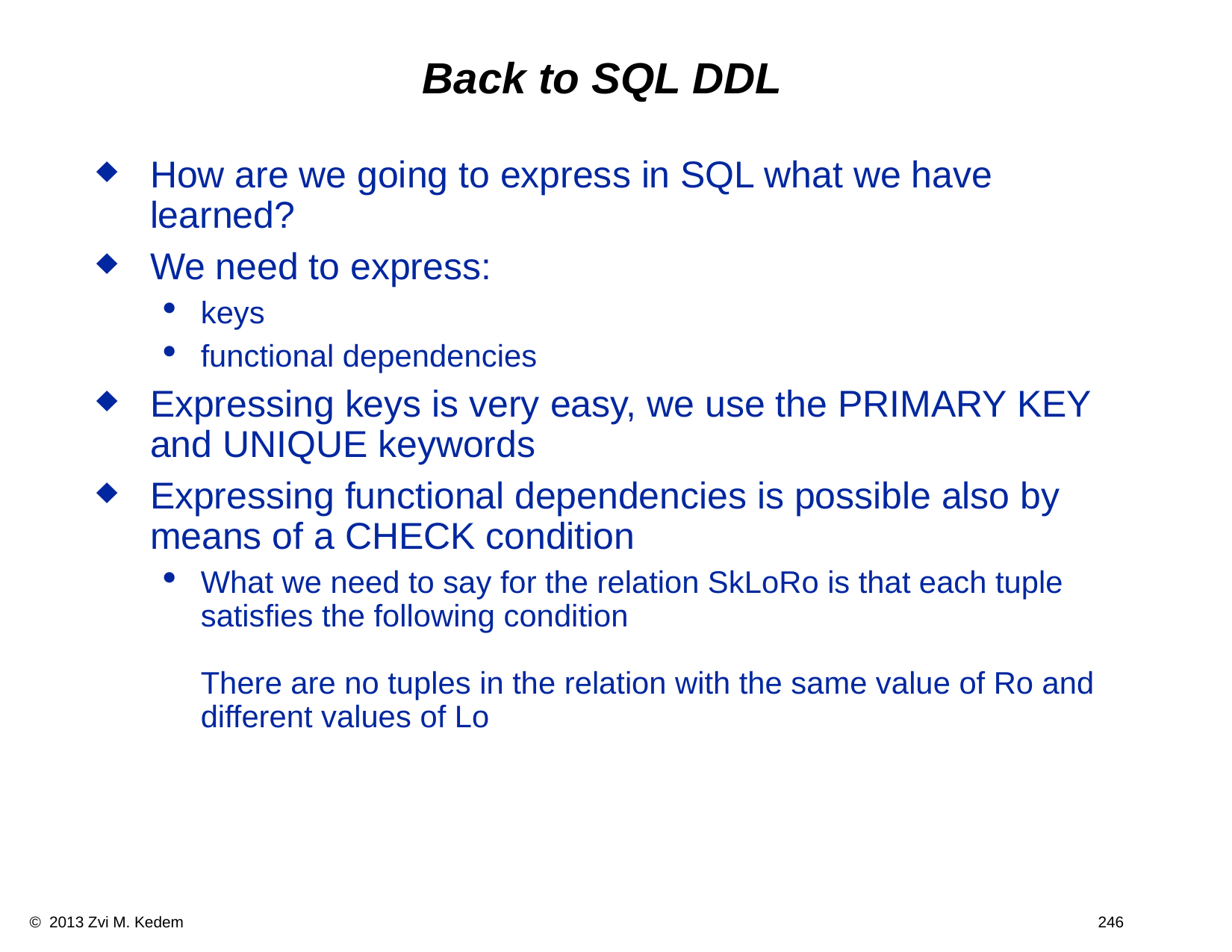

# Back to SQL DDL
How are we going to express in SQL what we have learned?
We need to express:
keys
functional dependencies
Expressing keys is very easy, we use the PRIMARY KEY and UNIQUE keywords
Expressing functional dependencies is possible also by means of a CHECK condition
What we need to say for the relation SkLoRo is that each tuple satisfies the following condition
There are no tuples in the relation with the same value of Ro and different values of Lo